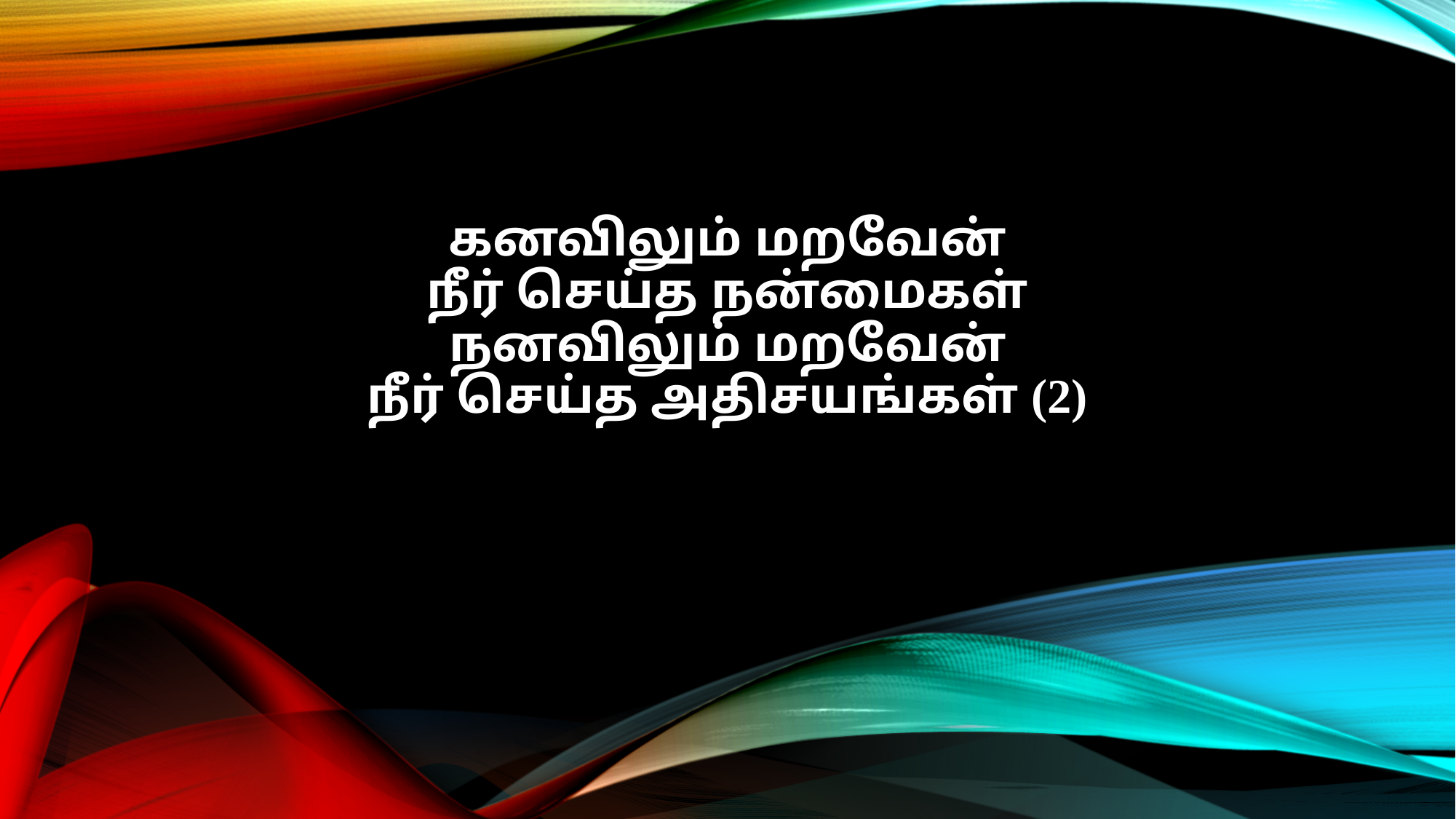

கனவிலும் மறவேன்
நீர் செய்த நன்மைகள்
நனவிலும் மறவேன்
நீர் செய்த அதிசயங்கள் (2)